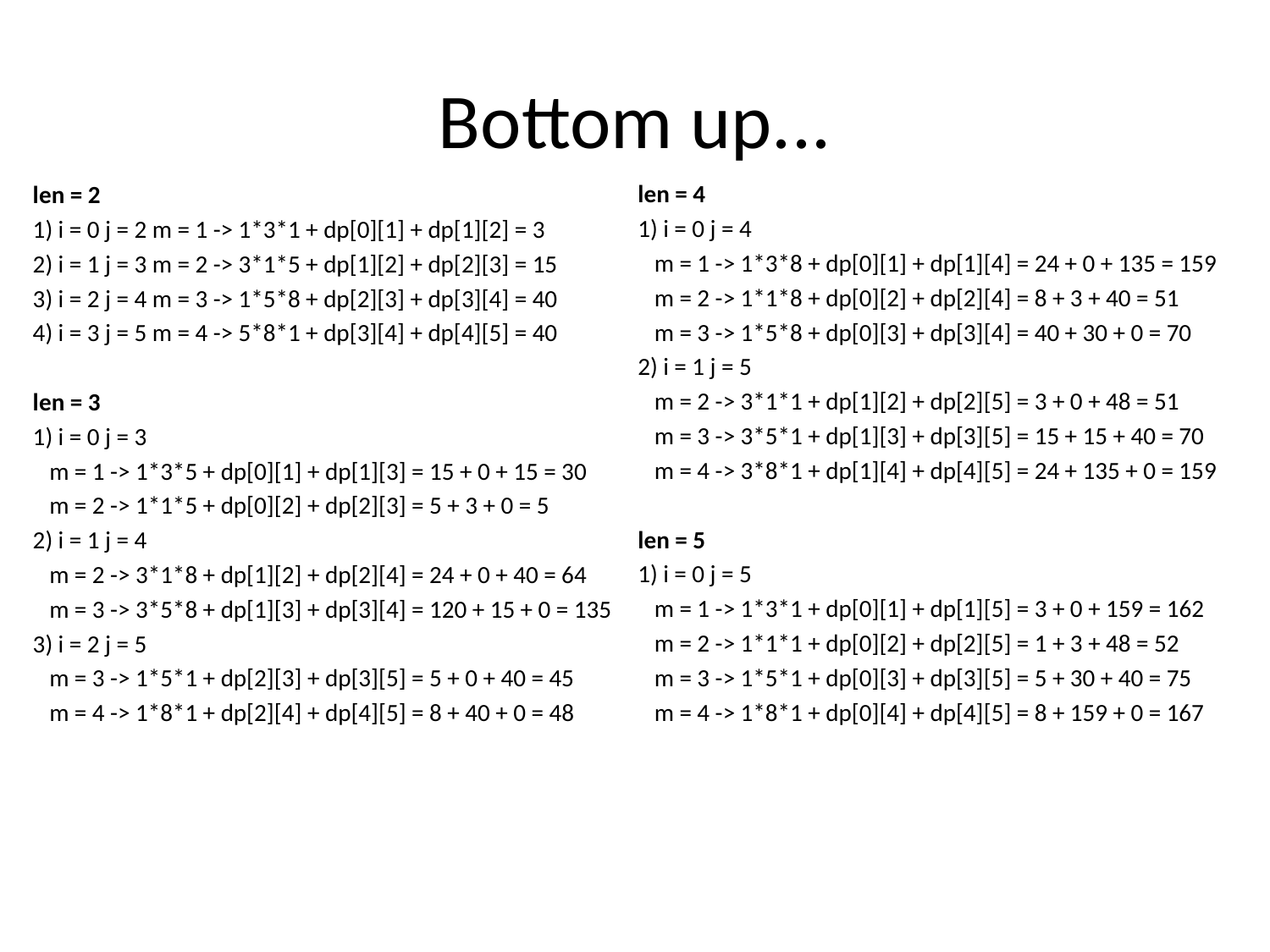

# Bottom up...
len = 4
1) i = 0 j = 4
   m = 1 -> 1*3*8 + dp[0][1] + dp[1][4] = 24 + 0 + 135 = 159
   m = 2 -> 1*1*8 + dp[0][2] + dp[2][4] = 8 + 3 + 40 = 51
   m = 3 -> 1*5*8 + dp[0][3] + dp[3][4] = 40 + 30 + 0 = 70
2) i = 1 j = 5
   m = 2 -> 3*1*1 + dp[1][2] + dp[2][5] = 3 + 0 + 48 = 51
   m = 3 -> 3*5*1 + dp[1][3] + dp[3][5] = 15 + 15 + 40 = 70
   m = 4 -> 3*8*1 + dp[1][4] + dp[4][5] = 24 + 135 + 0 = 159

len = 5
1) i = 0 j = 5
   m = 1 -> 1*3*1 + dp[0][1] + dp[1][5] = 3 + 0 + 159 = 162
   m = 2 -> 1*1*1 + dp[0][2] + dp[2][5] = 1 + 3 + 48 = 52
   m = 3 -> 1*5*1 + dp[0][3] + dp[3][5] = 5 + 30 + 40 = 75
   m = 4 -> 1*8*1 + dp[0][4] + dp[4][5] = 8 + 159 + 0 = 167

len = 2
1) i = 0 j = 2 m = 1 -> 1*3*1 + dp[0][1] + dp[1][2] = 3
2) i = 1 j = 3 m = 2 -> 3*1*5 + dp[1][2] + dp[2][3] = 15
3) i = 2 j = 4 m = 3 -> 1*5*8 + dp[2][3] + dp[3][4] = 40
4) i = 3 j = 5 m = 4 -> 5*8*1 + dp[3][4] + dp[4][5] = 40

len = 3
1) i = 0 j = 3
   m = 1 -> 1*3*5 + dp[0][1] + dp[1][3] = 15 + 0 + 15 = 30
   m = 2 -> 1*1*5 + dp[0][2] + dp[2][3] = 5 + 3 + 0 = 5
2) i = 1 j = 4
   m = 2 -> 3*1*8 + dp[1][2] + dp[2][4] = 24 + 0 + 40 = 64
   m = 3 -> 3*5*8 + dp[1][3] + dp[3][4] = 120 + 15 + 0 = 135
3) i = 2 j = 5
   m = 3 -> 1*5*1 + dp[2][3] + dp[3][5] = 5 + 0 + 40 = 45
   m = 4 -> 1*8*1 + dp[2][4] + dp[4][5] = 8 + 40 + 0 = 48